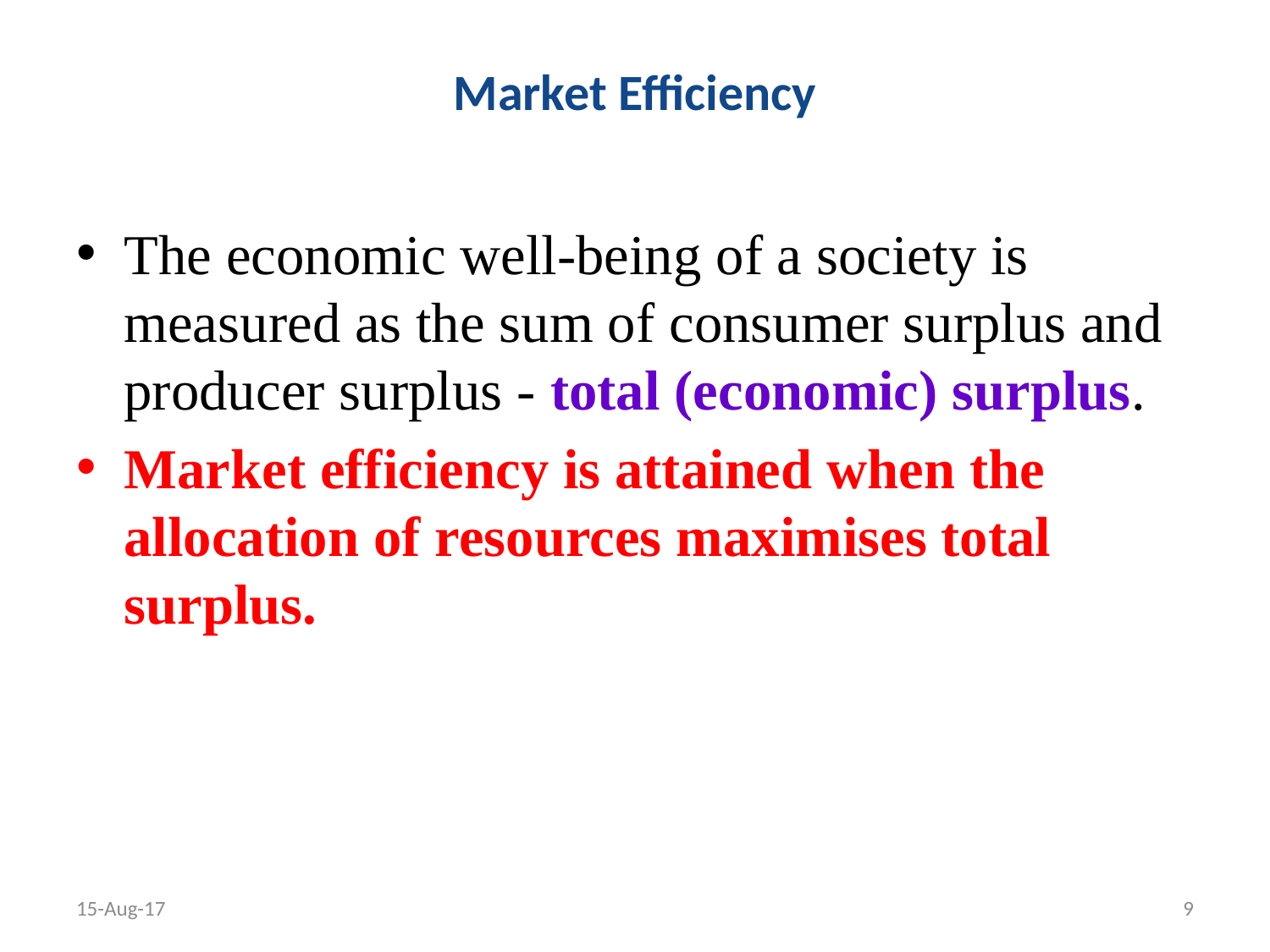

# Market Efficiency
The economic well-being of a society is measured as the sum of consumer surplus and producer surplus - total (economic) surplus.
Market efficiency is attained when the allocation of resources maximises total surplus.

15-Aug-17
9